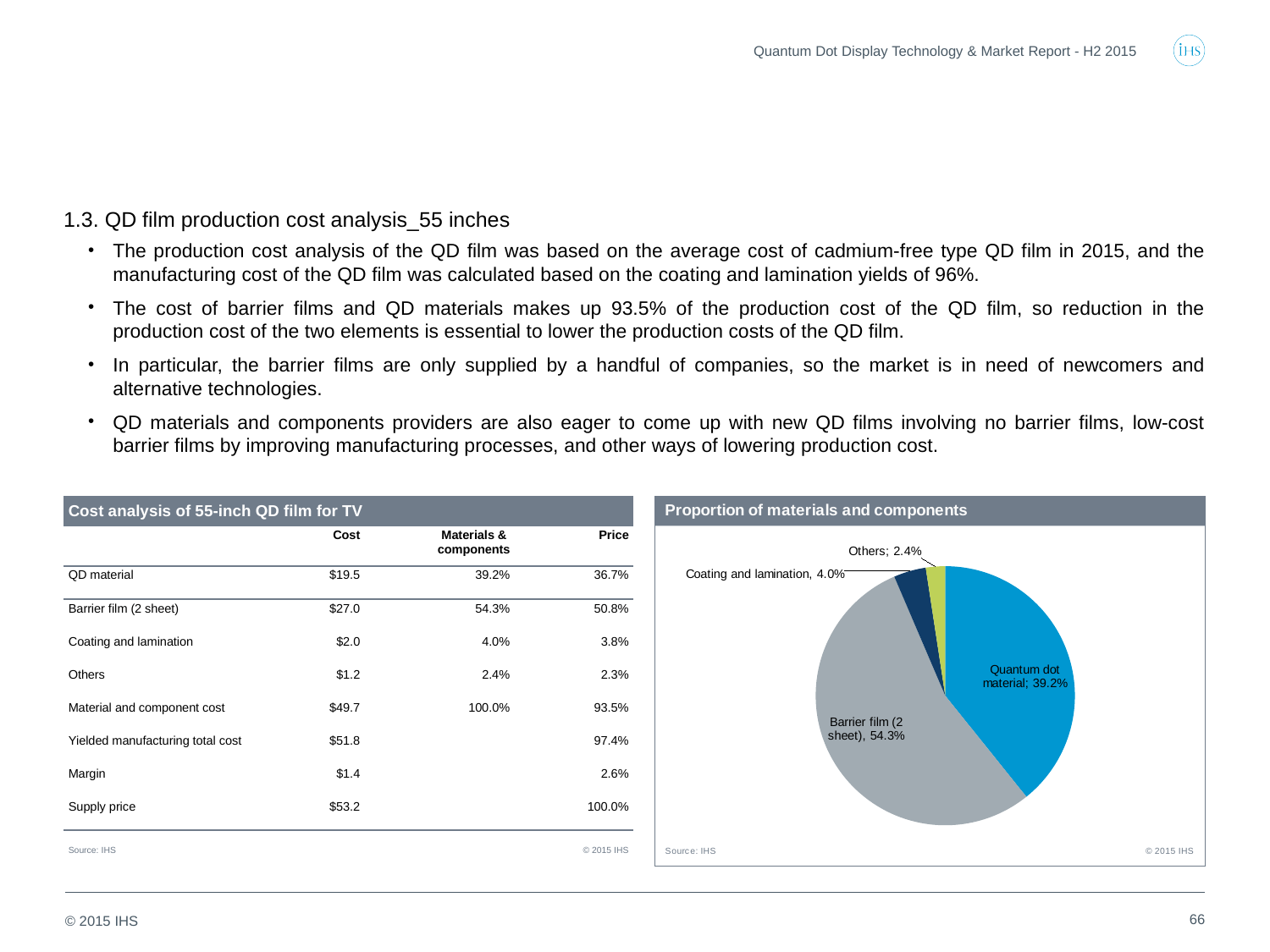

Quantum Dot Display Technology & Market Report - H2 2015
1.3. QD film production cost analysis_55 inches
The production cost analysis of the QD film was based on the average cost of cadmium-free type QD film in 2015, and the manufacturing cost of the QD film was calculated based on the coating and lamination yields of 96%.
The cost of barrier films and QD materials makes up 93.5% of the production cost of the QD film, so reduction in the production cost of the two elements is essential to lower the production costs of the QD film.
In particular, the barrier films are only supplied by a handful of companies, so the market is in need of newcomers and alternative technologies.
QD materials and components providers are also eager to come up with new QD films involving no barrier films, low-cost barrier films by improving manufacturing processes, and other ways of lowering production cost.
| Cost analysis of 55-inch QD film for TV |  |  |  |
| --- | --- | --- | --- |
|  | Cost | Materials & components | Price |
| QD material | $19.5 | 39.2% | 36.7% |
| Barrier film (2 sheet) | $27.0 | 54.3% | 50.8% |
| Coating and lamination | $2.0 | 4.0% | 3.8% |
| Others | $1.2 | 2.4% | 2.3% |
| Material and component cost | $49.7 | 100.0% | 93.5% |
| Yielded manufacturing total cost | $51.8 |  | 97.4% |
| Margin | $1.4 |  | 2.6% |
| Supply price | $53.2 |  | 100.0% |
| Source: IHS |  |  | © 2015 IHS |

### Chart

| Category |  |
|---|---|
| Quantum dot material | 0.3923541247484909 |
| Barrier film(2 sheet) | 0.5432595573440644 |
| Coating and Lamination | 0.04024144869215292 |
| Others | 0.02414486921529175 |
66